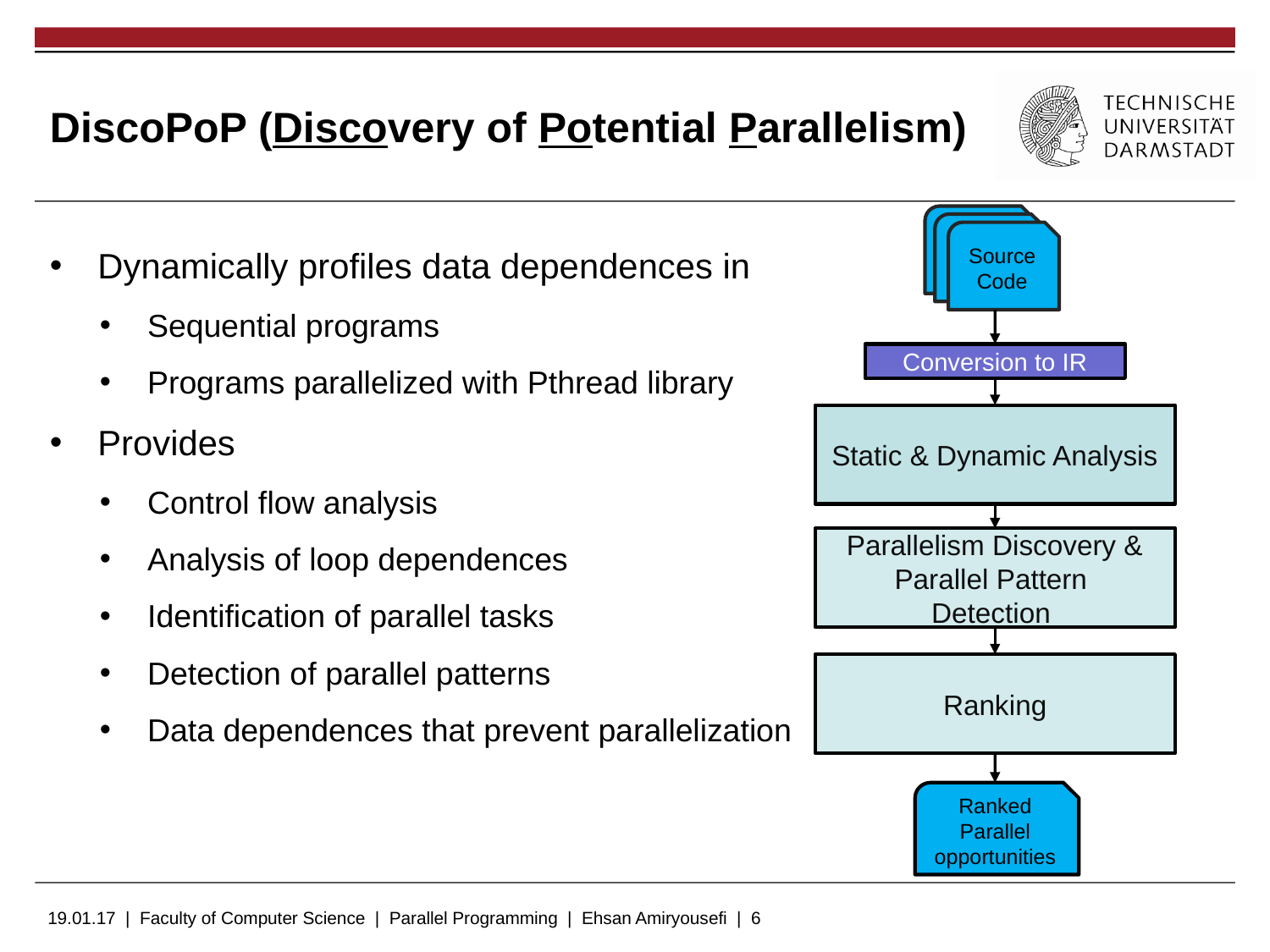

# DiscoPoP (Discovery of Potential Parallelism)
Source Code
Source Code
Source Code
Dynamically profiles data dependences in
Sequential programs
Programs parallelized with Pthread library
Provides
Control flow analysis
Analysis of loop dependences
Identification of parallel tasks
Detection of parallel patterns
Data dependences that prevent parallelization

Conversion to IR
Static & Dynamic Analysis
Parallelism Discovery & Parallel Pattern
Detection
Ranking
Ranked Parallel opportunities